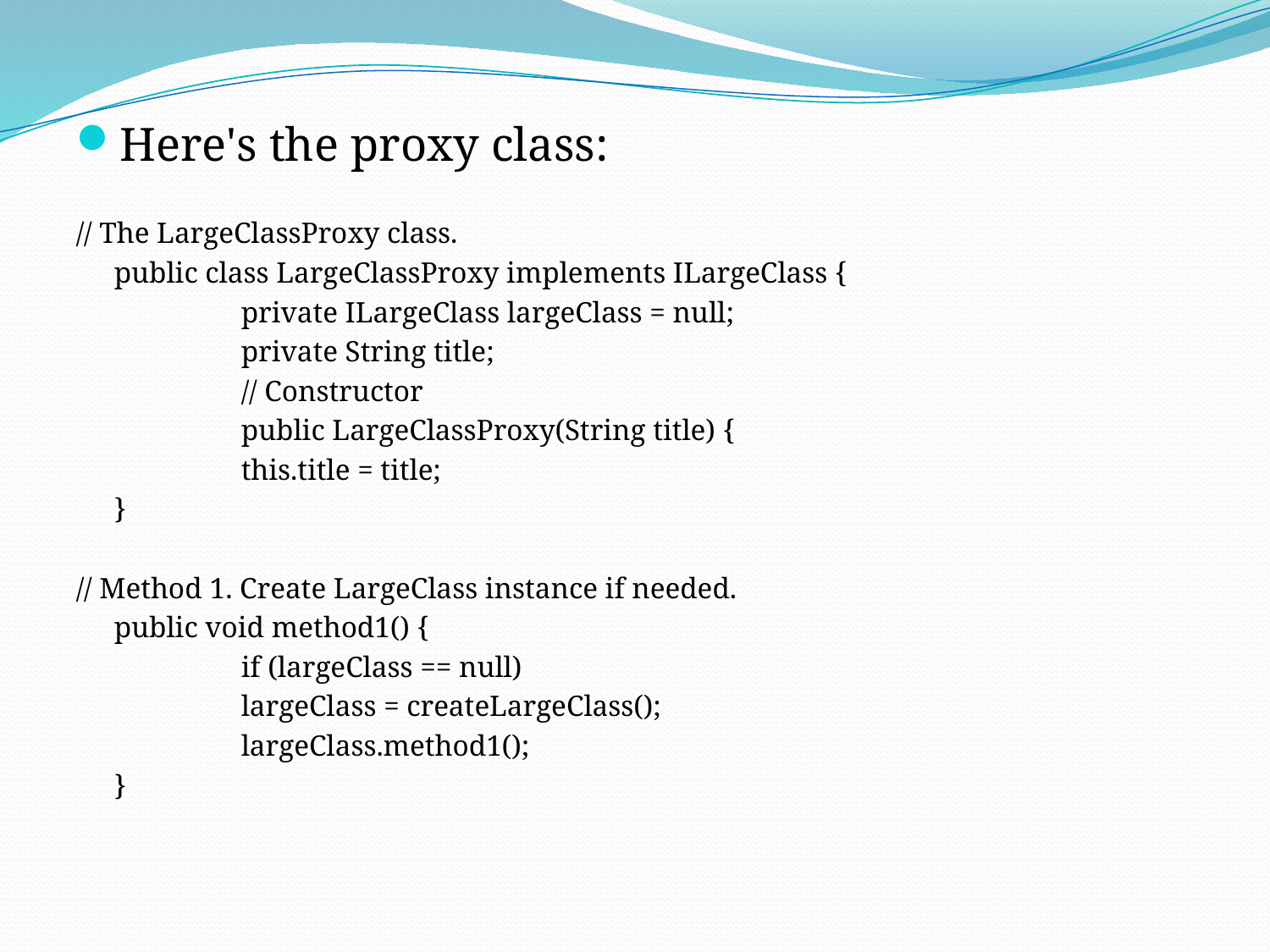

#
Here's the proxy class:

// The LargeClassProxy class.
	public class LargeClassProxy implements ILargeClass {
		private ILargeClass largeClass = null;
		private String title;
		// Constructor
		public LargeClassProxy(String title) {
		this.title = title;
	}

// Method 1. Create LargeClass instance if needed.
	public void method1() {
		if (largeClass == null)
		largeClass = createLargeClass();
		largeClass.method1();
	}